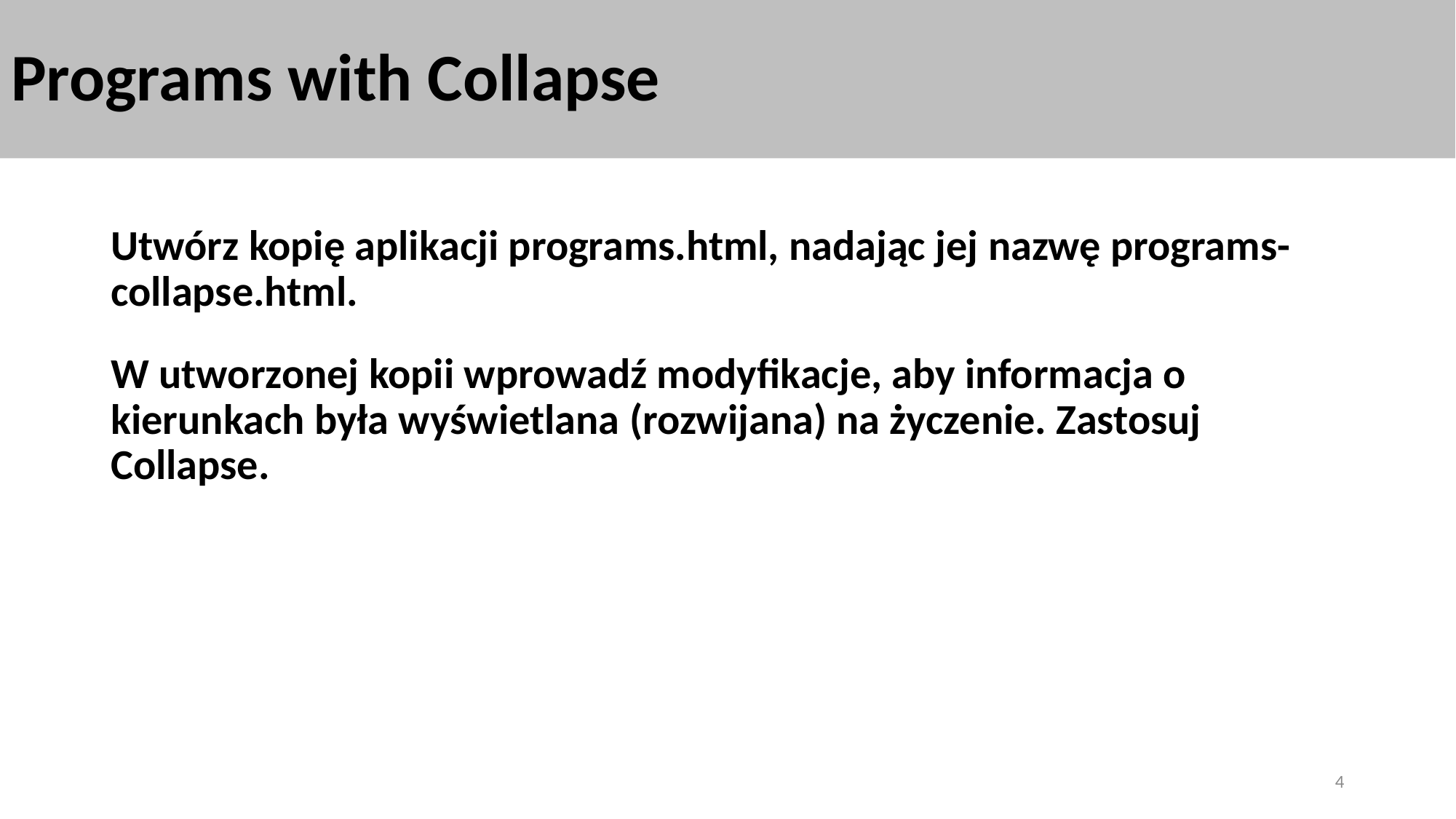

# Programs with Collapse
Utwórz kopię aplikacji programs.html, nadając jej nazwę programs-collapse.html.
W utworzonej kopii wprowadź modyfikacje, aby informacja o kierunkach była wyświetlana (rozwijana) na życzenie. Zastosuj Collapse.
4